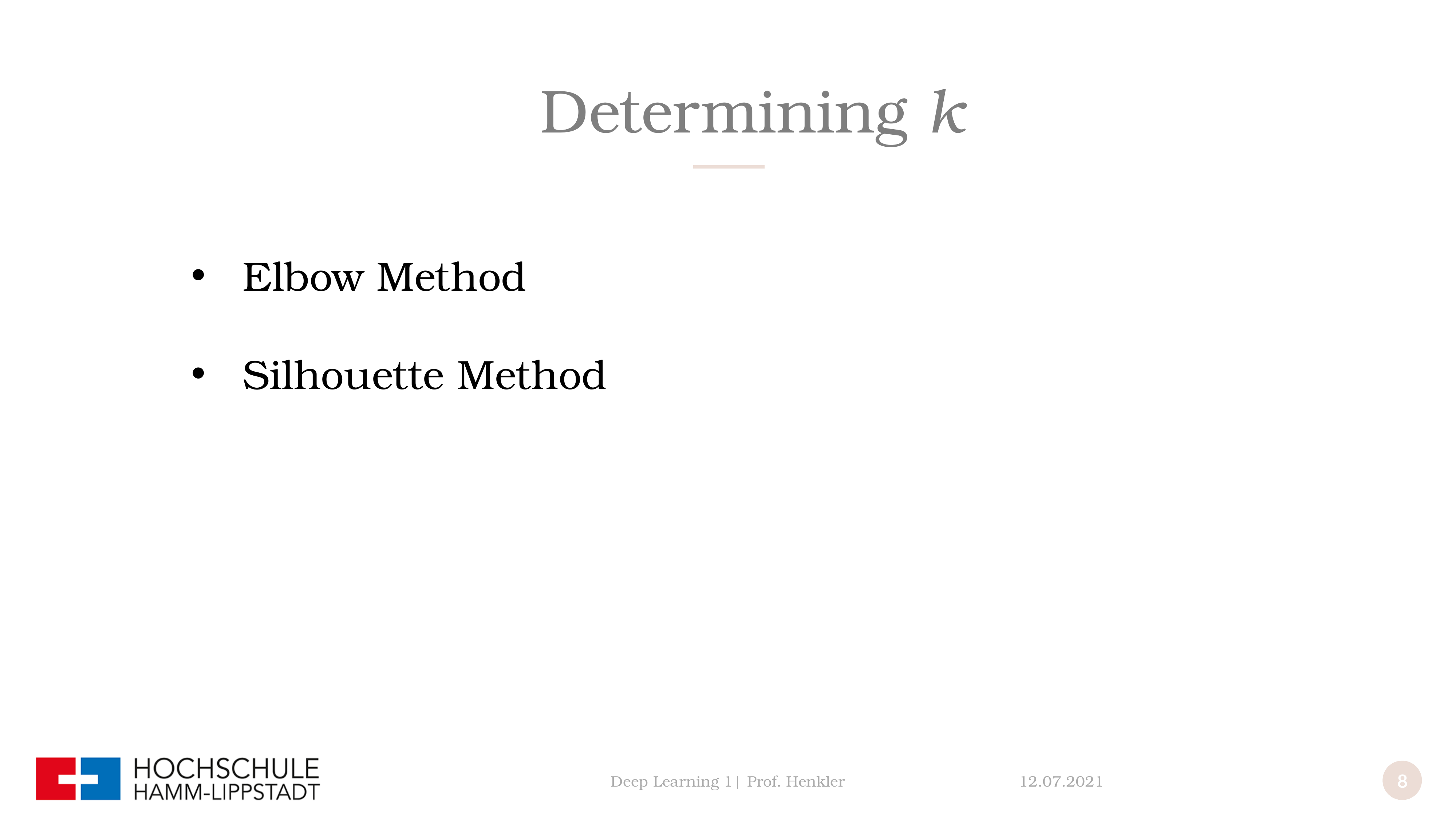

Determining k
Mission 1
Mission 2
Elbow Method

Silhouette Method

Deep Learning 1| Prof. Henkler
12.07.2021